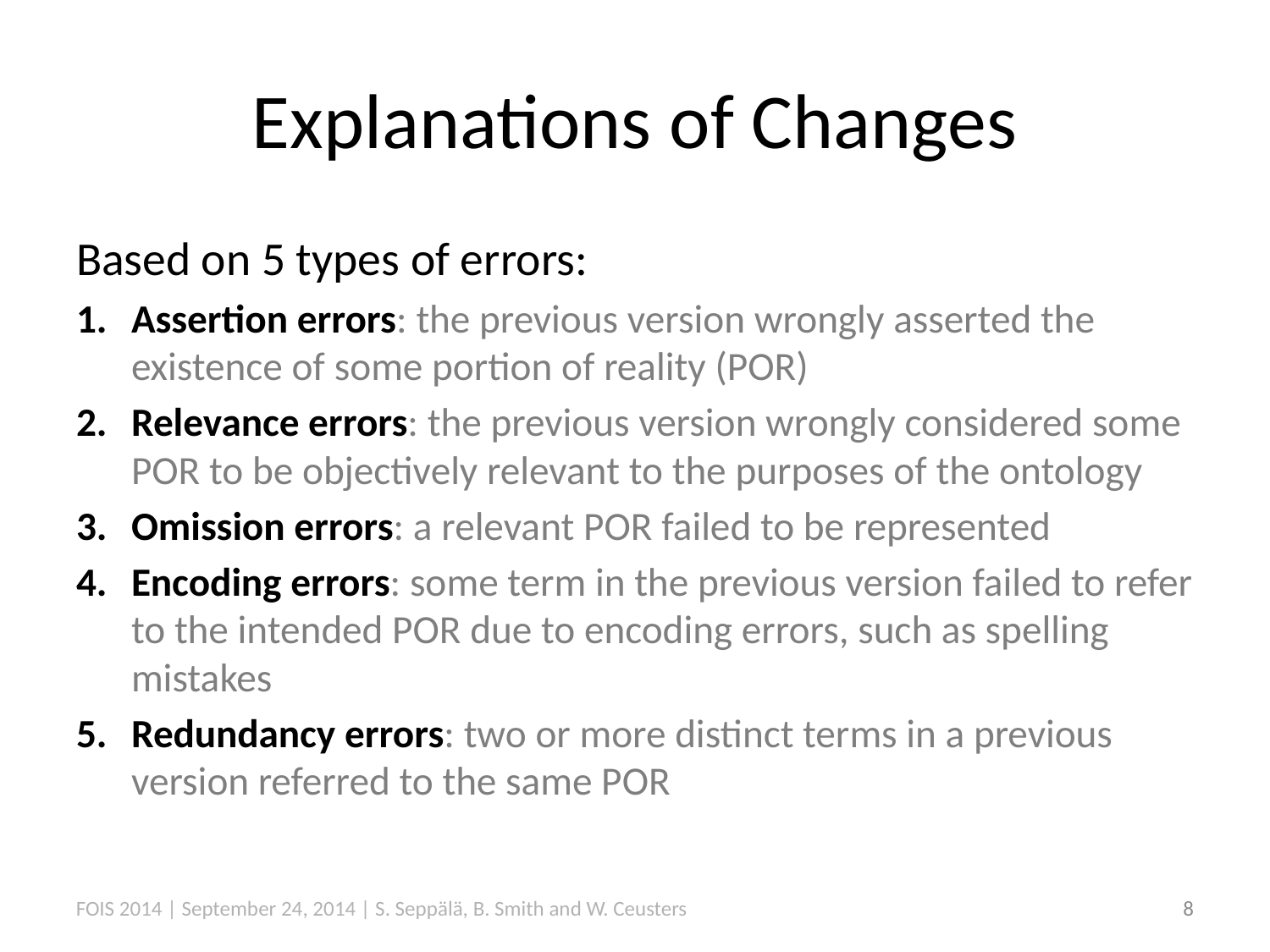

# Explanations of Changes
Based on 5 types of errors:
Assertion errors: the previous version wrongly asserted the existence of some portion of reality (POR)
Relevance errors: the previous version wrongly considered some POR to be objectively relevant to the purposes of the ontology
Omission errors: a relevant POR failed to be represented
Encoding errors: some term in the previous version failed to refer to the intended POR due to encoding errors, such as spelling mistakes
Redundancy errors: two or more distinct terms in a previous version referred to the same POR
FOIS 2014 | September 24, 2014 | S. Seppälä, B. Smith and W. Ceusters
8